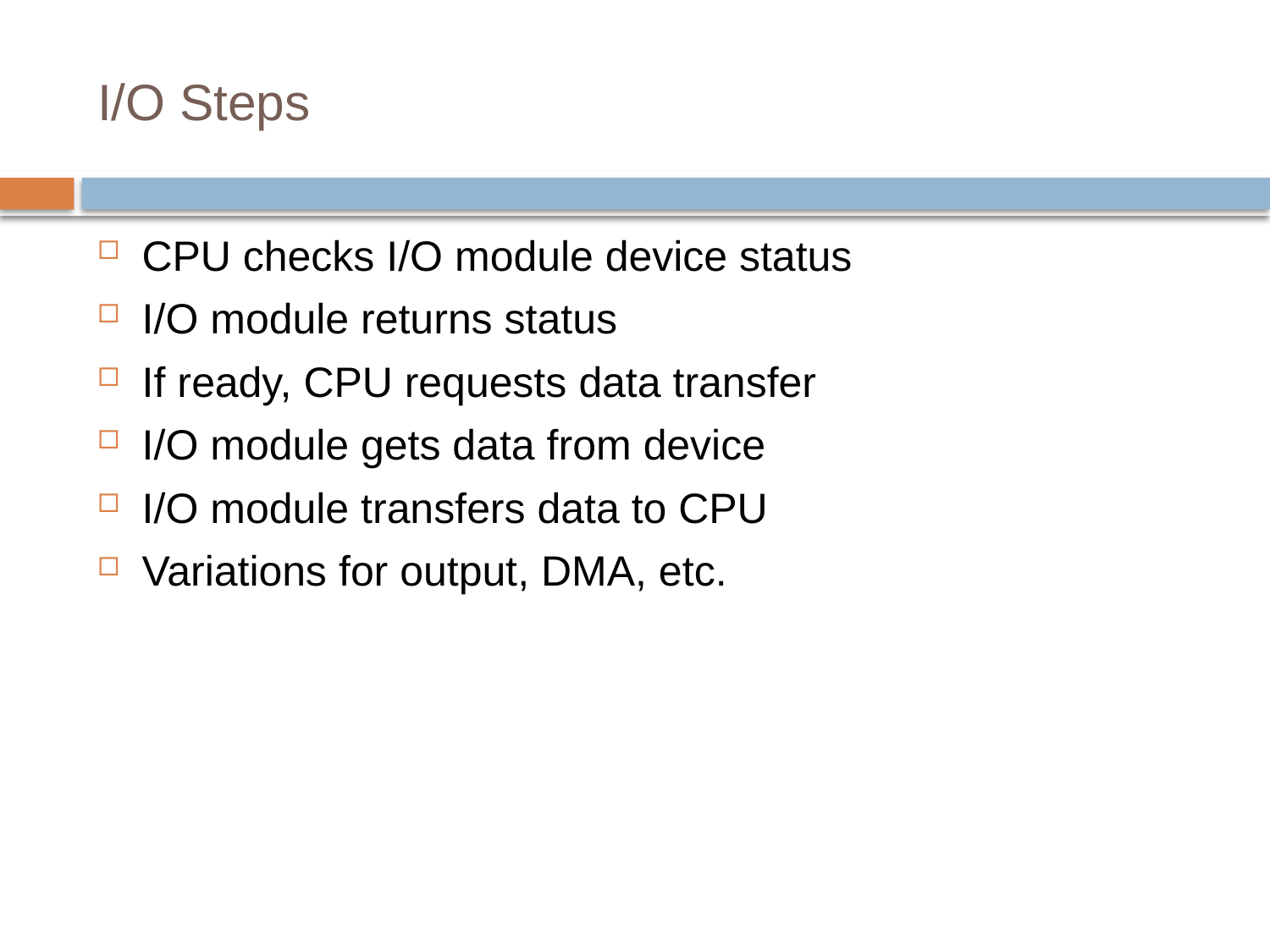

# I/O Steps
CPU checks I/O module device status
I/O module returns status
If ready, CPU requests data transfer
I/O module gets data from device
I/O module transfers data to CPU
Variations for output, DMA, etc.